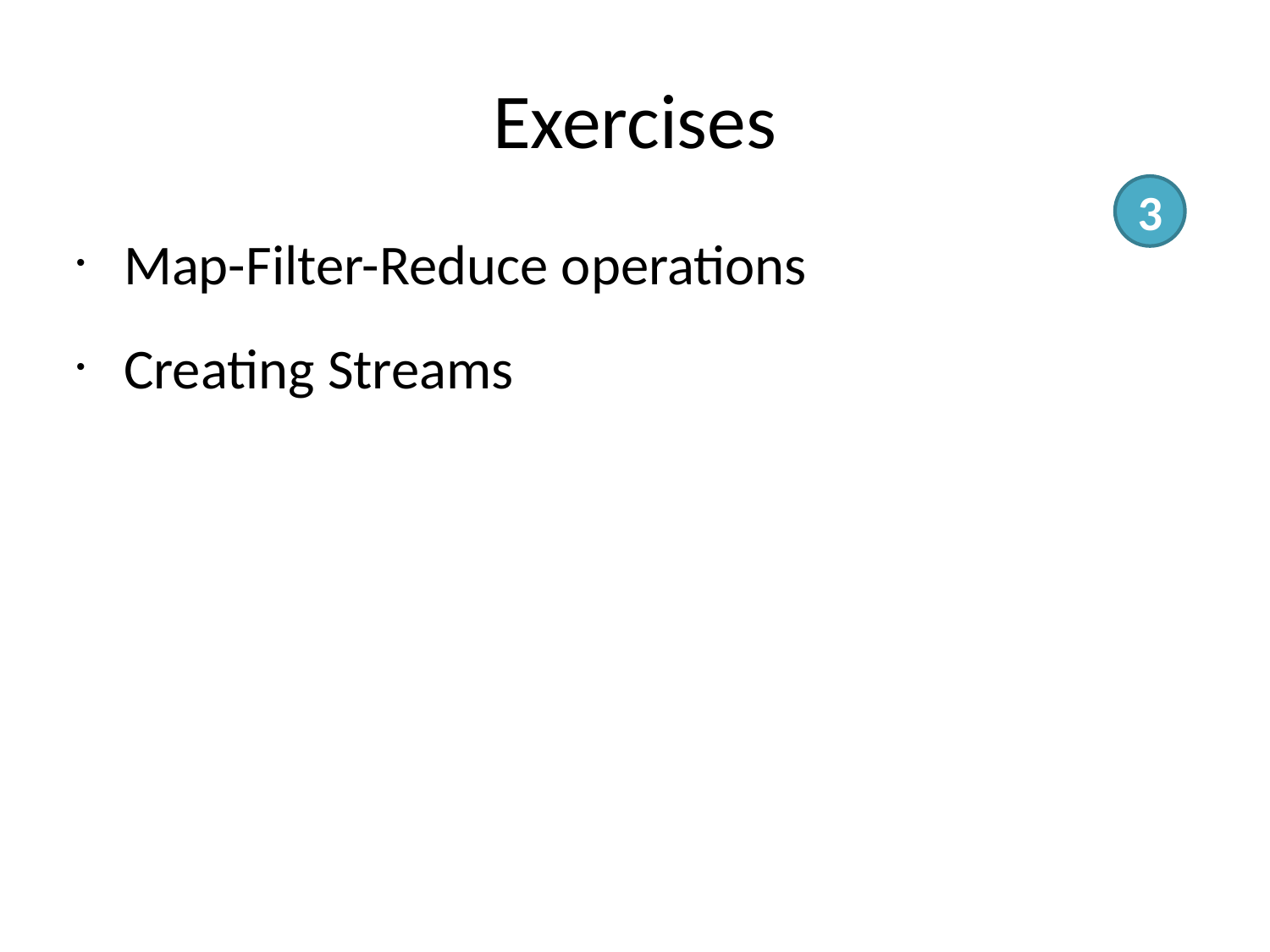

# Exercises
3
Map-Filter-Reduce operations
Creating Streams